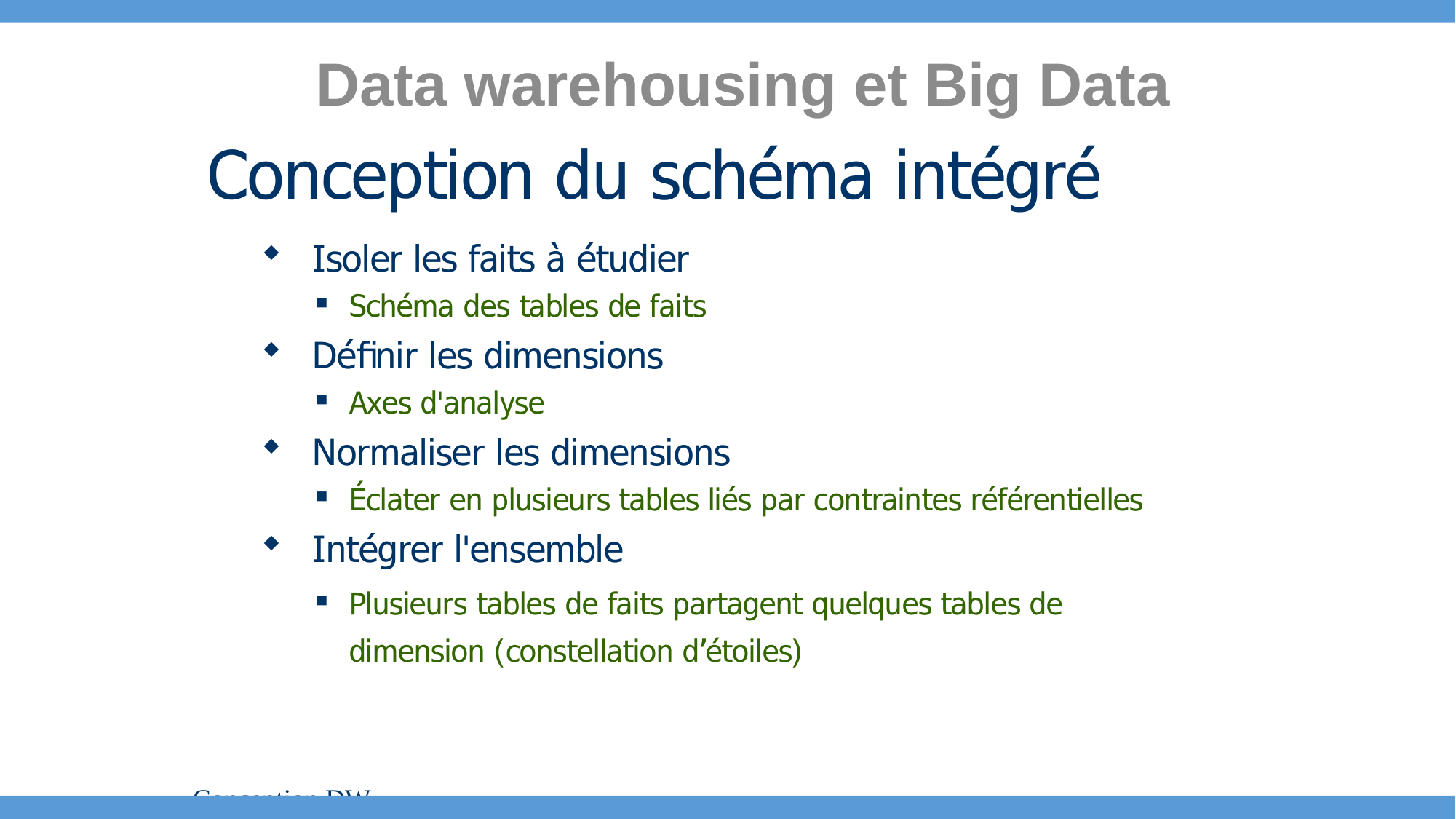

Data warehousing et Big Data
Conception du schéma intégré
 Isoler les faits à étudier
Schéma des tables de faits
 Définir les dimensions
Axes d'analyse
 Normaliser les dimensions
Éclater en plusieurs tables liés par contraintes référentielles
 Intégrer l'ensemble
Plusieurs tables de faits partagent quelques tables de dimension (constellation d’étoiles)

Conception DW